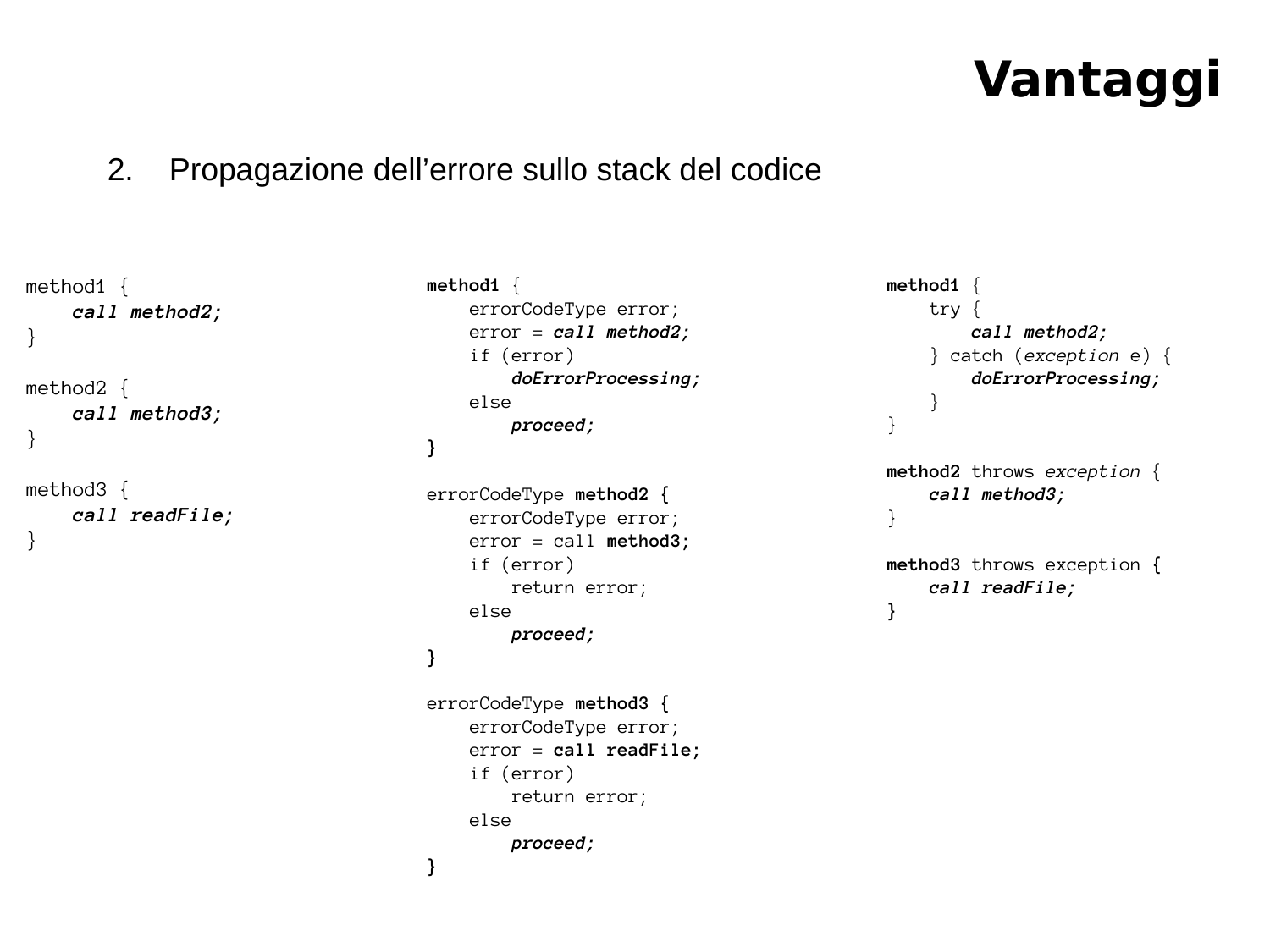

# Vantaggi
2.    Propagazione dell’errore sullo stack del codice

method1 {
    call method2;
}

method2 {
    call method3;
}

method3 {
    call readFile;
}
method1 {
    errorCodeType error;
    error = call method2;
    if (error)
        doErrorProcessing;
    else
        proceed;
}

errorCodeType method2 {
    errorCodeType error;
    error = call method3;
    if (error)
        return error;
    else
        proceed;
}

errorCodeType method3 {
    errorCodeType error;
    error = call readFile;
    if (error)
        return error;
    else
        proceed;
}
method1 {
    try {
        call method2;
    } catch (exception e) {
        doErrorProcessing;
    }
}

method2 throws exception {
    call method3;
}

method3 throws exception {
    call readFile;
}